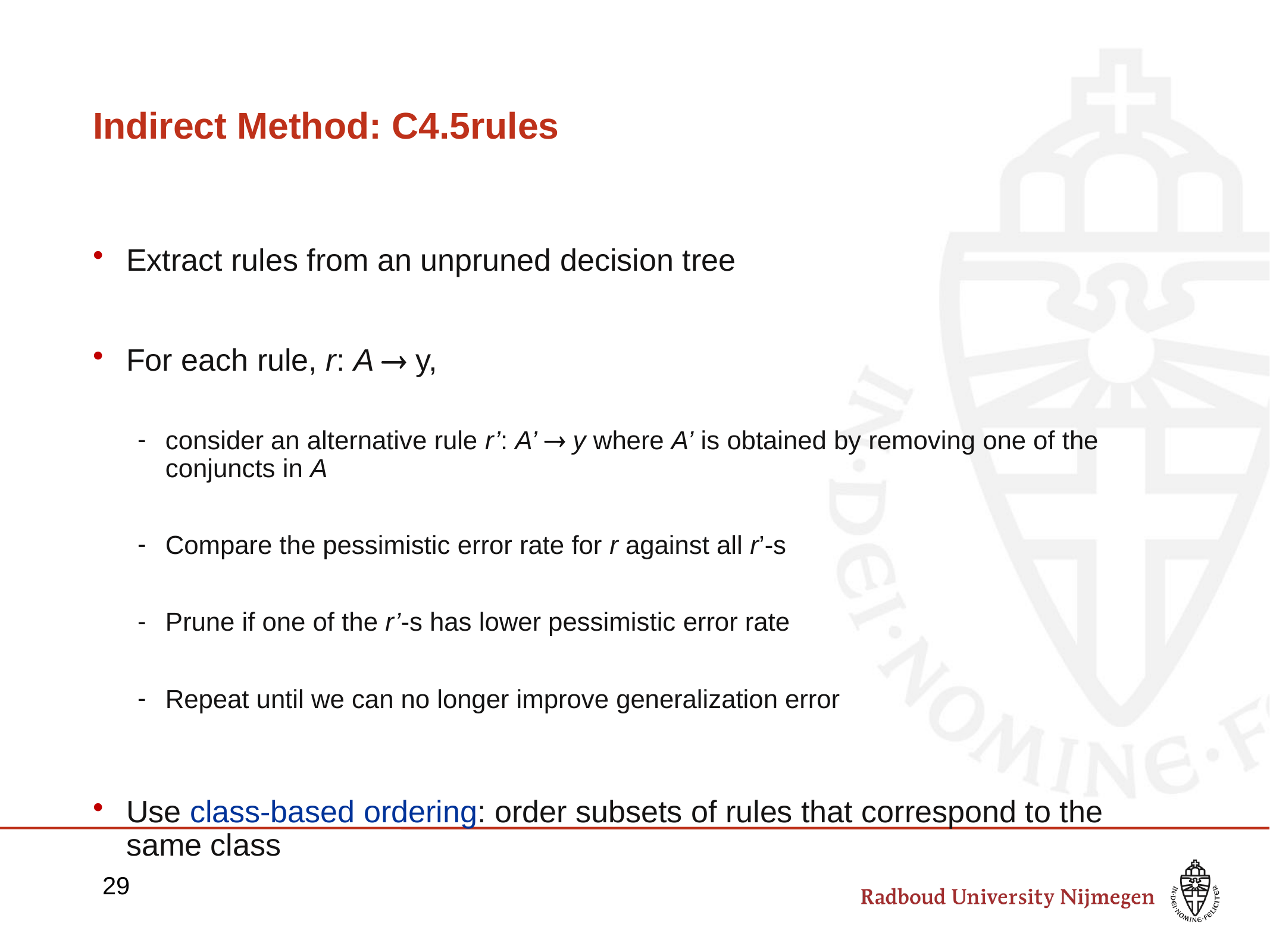

# Indirect Method: C4.5rules

Extract rules from an unpruned decision tree

For each rule, r: A → y,

consider an alternative rule r’: A’ → y where A’ is obtained by removing one of the conjuncts in A

Compare the pessimistic error rate for r against all r’-s

Prune if one of the r’-s has lower pessimistic error rate

Repeat until we can no longer improve generalization error

Use class-based ordering: order subsets of rules that correspond to the same class
29